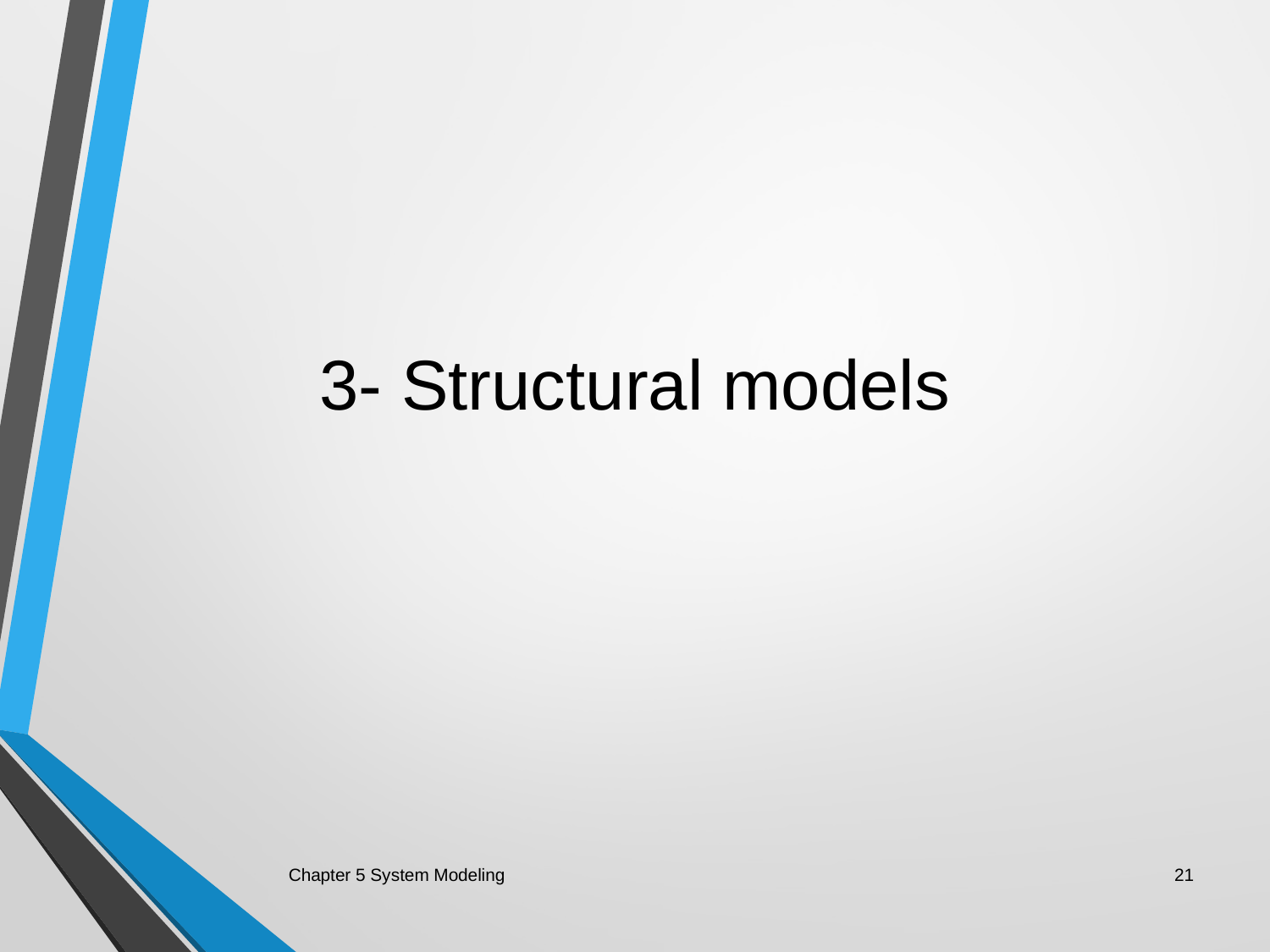

# 3- Structural models
Chapter 5 System Modeling
21